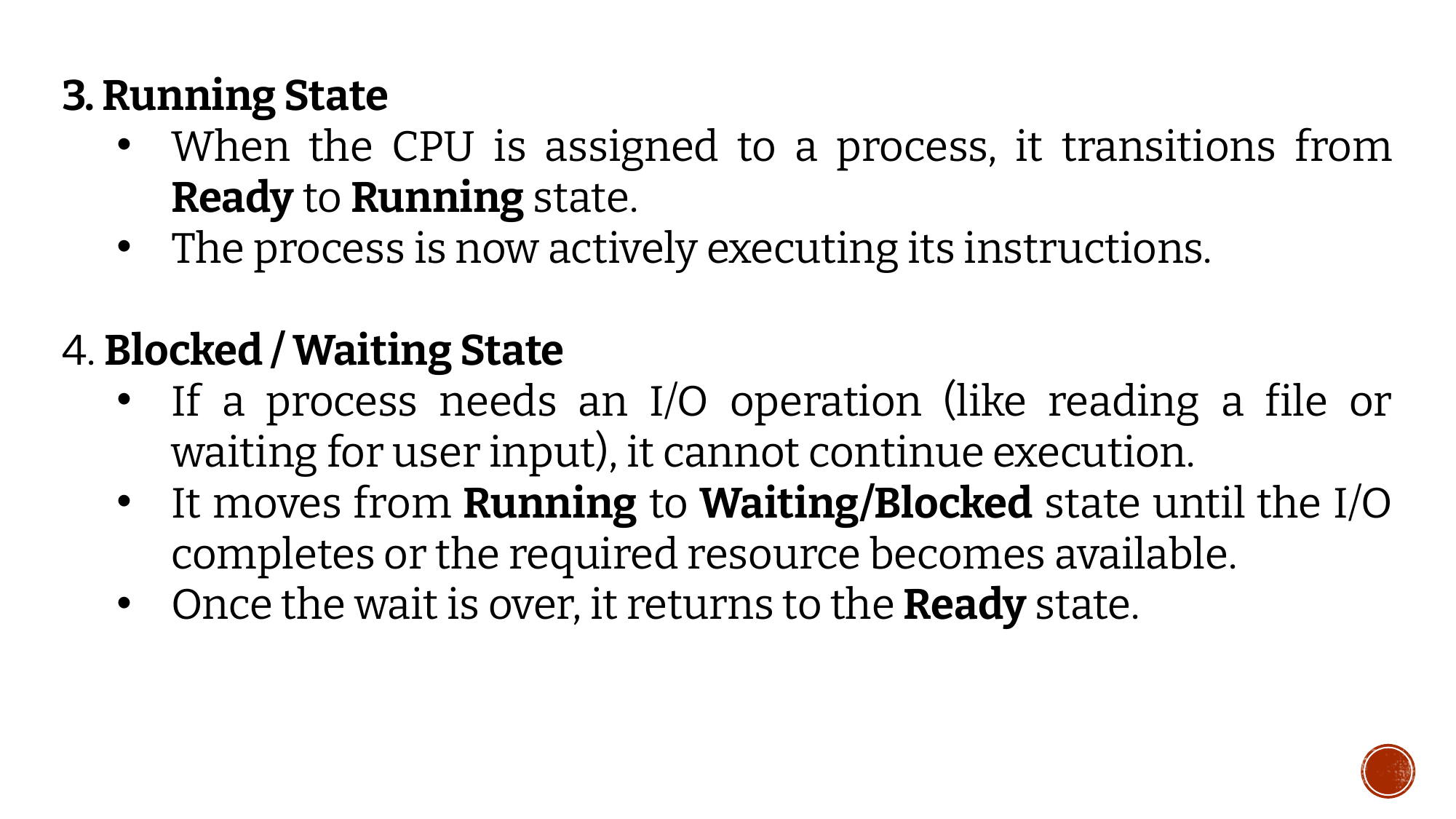

3. Running State
When the CPU is assigned to a process, it transitions from Ready to Running state.
The process is now actively executing its instructions.

4. Blocked / Waiting State
If a process needs an I/O operation (like reading a file or waiting for user input), it cannot continue execution.
It moves from Running to Waiting/Blocked state until the I/O completes or the required resource becomes available.
Once the wait is over, it returns to the Ready state.